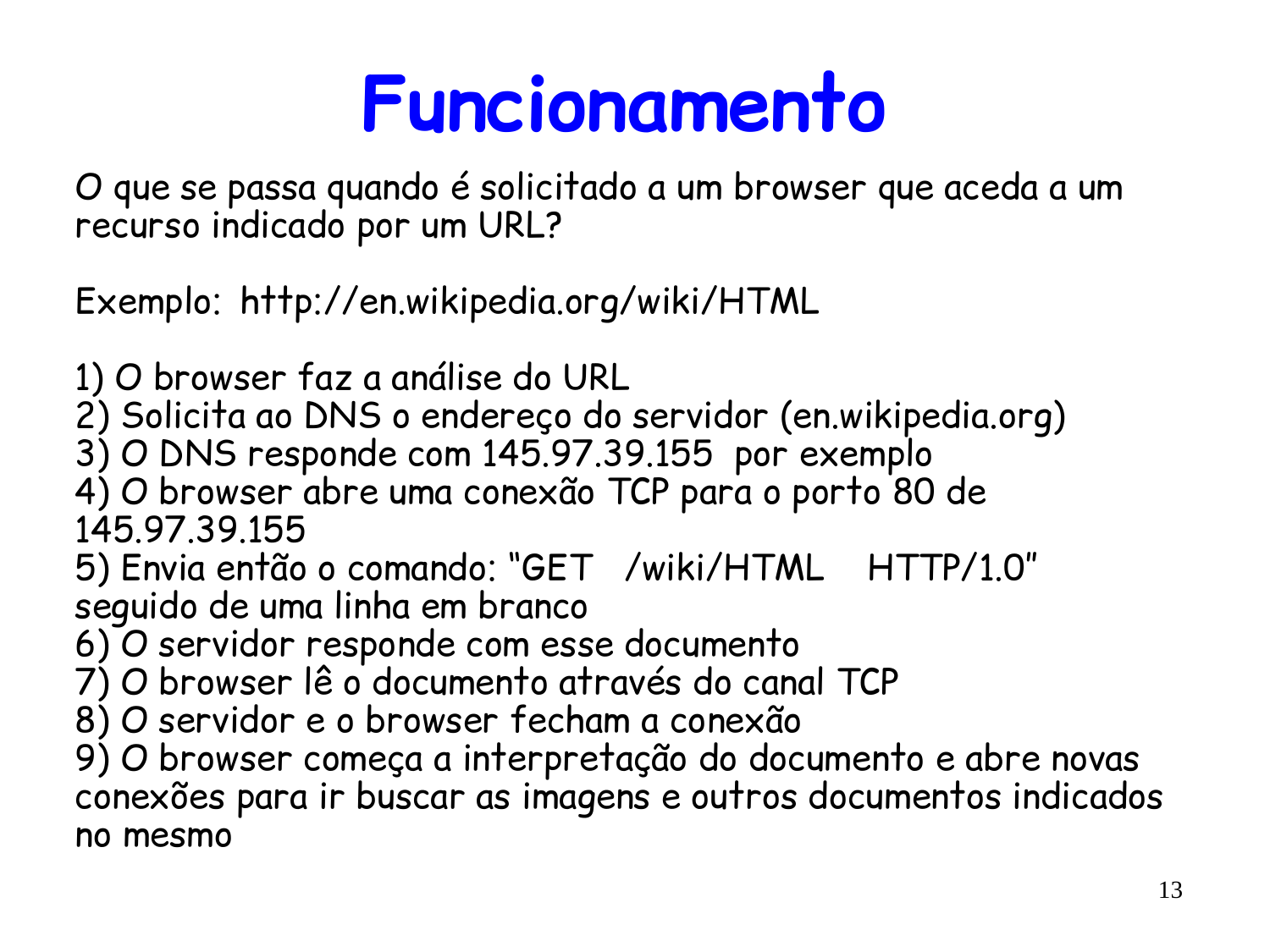

# Funcionamento
O que se passa quando é solicitado a um browser que aceda a um recurso indicado por um URL?

Exemplo:  http://en.wikipedia.org/wiki/HTML

1) O browser faz a análise do URL
2) Solicita ao DNS o endereço do servidor (en.wikipedia.org)
3) O DNS responde com 145.97.39.155  por exemplo
4) O browser abre uma conexão TCP para o porto 80 de 145.97.39.155
5) Envia então o comando: “GET   /wiki/HTML    HTTP/1.0” seguido de uma linha em branco
6) O servidor responde com esse documento
7) O browser lê o documento através do canal TCP
8) O servidor e o browser fecham a conexão
9) O browser começa a interpretação do documento e abre novas conexões para ir buscar as imagens e outros documentos indicados no mesmo
13